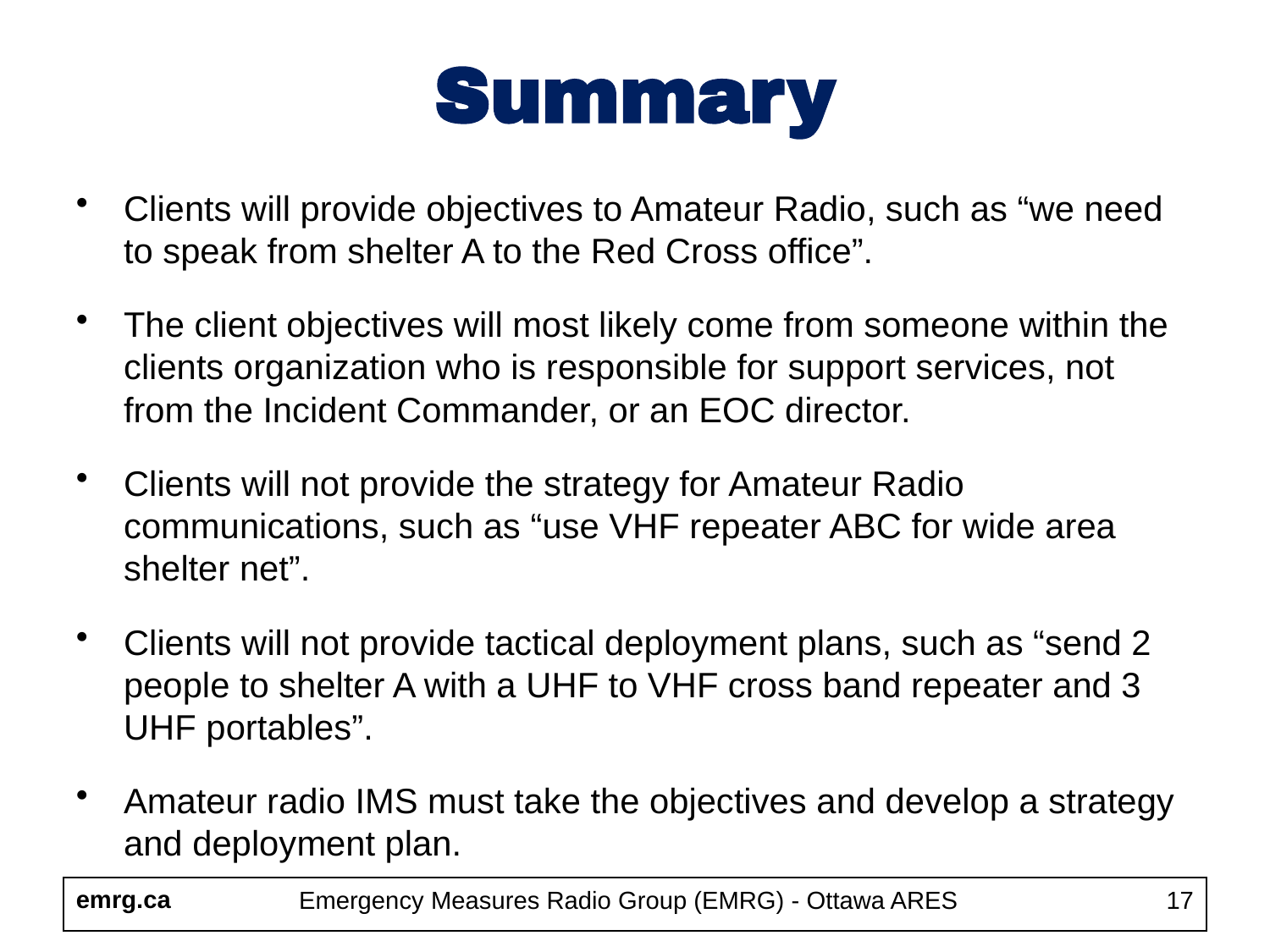

Summary
Clients will provide objectives to Amateur Radio, such as “we need to speak from shelter A to the Red Cross office”.
The client objectives will most likely come from someone within the clients organization who is responsible for support services, not from the Incident Commander, or an EOC director.
Clients will not provide the strategy for Amateur Radio communications, such as “use VHF repeater ABC for wide area shelter net”.
Clients will not provide tactical deployment plans, such as “send 2 people to shelter A with a UHF to VHF cross band repeater and 3 UHF portables”.
Amateur radio IMS must take the objectives and develop a strategy and deployment plan.
Emergency Measures Radio Group (EMRG) - Ottawa ARES
17